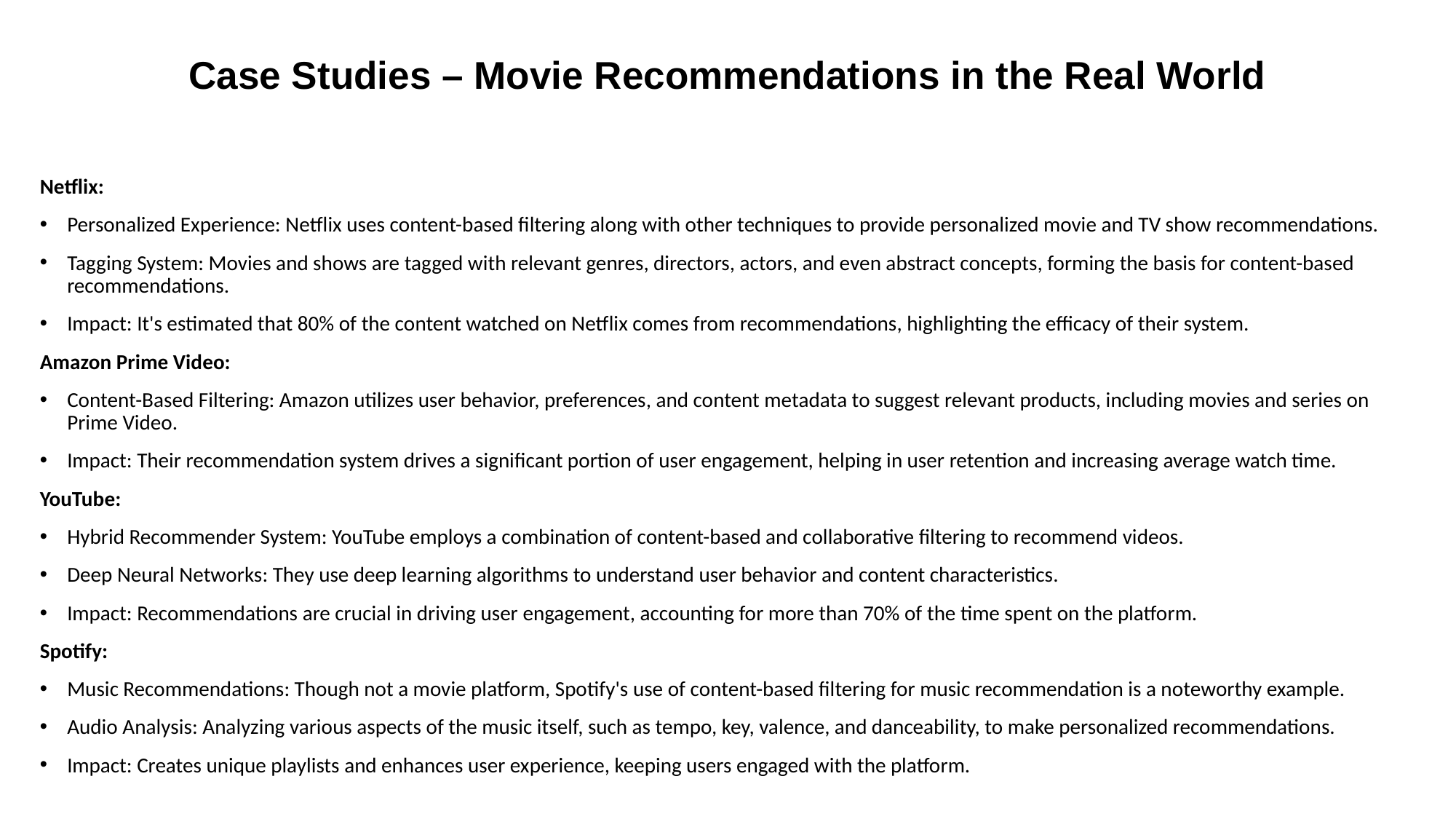

# Case Studies – Movie Recommendations in the Real World
Netflix:
Personalized Experience: Netflix uses content-based filtering along with other techniques to provide personalized movie and TV show recommendations.
Tagging System: Movies and shows are tagged with relevant genres, directors, actors, and even abstract concepts, forming the basis for content-based recommendations.
Impact: It's estimated that 80% of the content watched on Netflix comes from recommendations, highlighting the efficacy of their system.
Amazon Prime Video:
Content-Based Filtering: Amazon utilizes user behavior, preferences, and content metadata to suggest relevant products, including movies and series on Prime Video.
Impact: Their recommendation system drives a significant portion of user engagement, helping in user retention and increasing average watch time.
YouTube:
Hybrid Recommender System: YouTube employs a combination of content-based and collaborative filtering to recommend videos.
Deep Neural Networks: They use deep learning algorithms to understand user behavior and content characteristics.
Impact: Recommendations are crucial in driving user engagement, accounting for more than 70% of the time spent on the platform.
Spotify:
Music Recommendations: Though not a movie platform, Spotify's use of content-based filtering for music recommendation is a noteworthy example.
Audio Analysis: Analyzing various aspects of the music itself, such as tempo, key, valence, and danceability, to make personalized recommendations.
Impact: Creates unique playlists and enhances user experience, keeping users engaged with the platform.